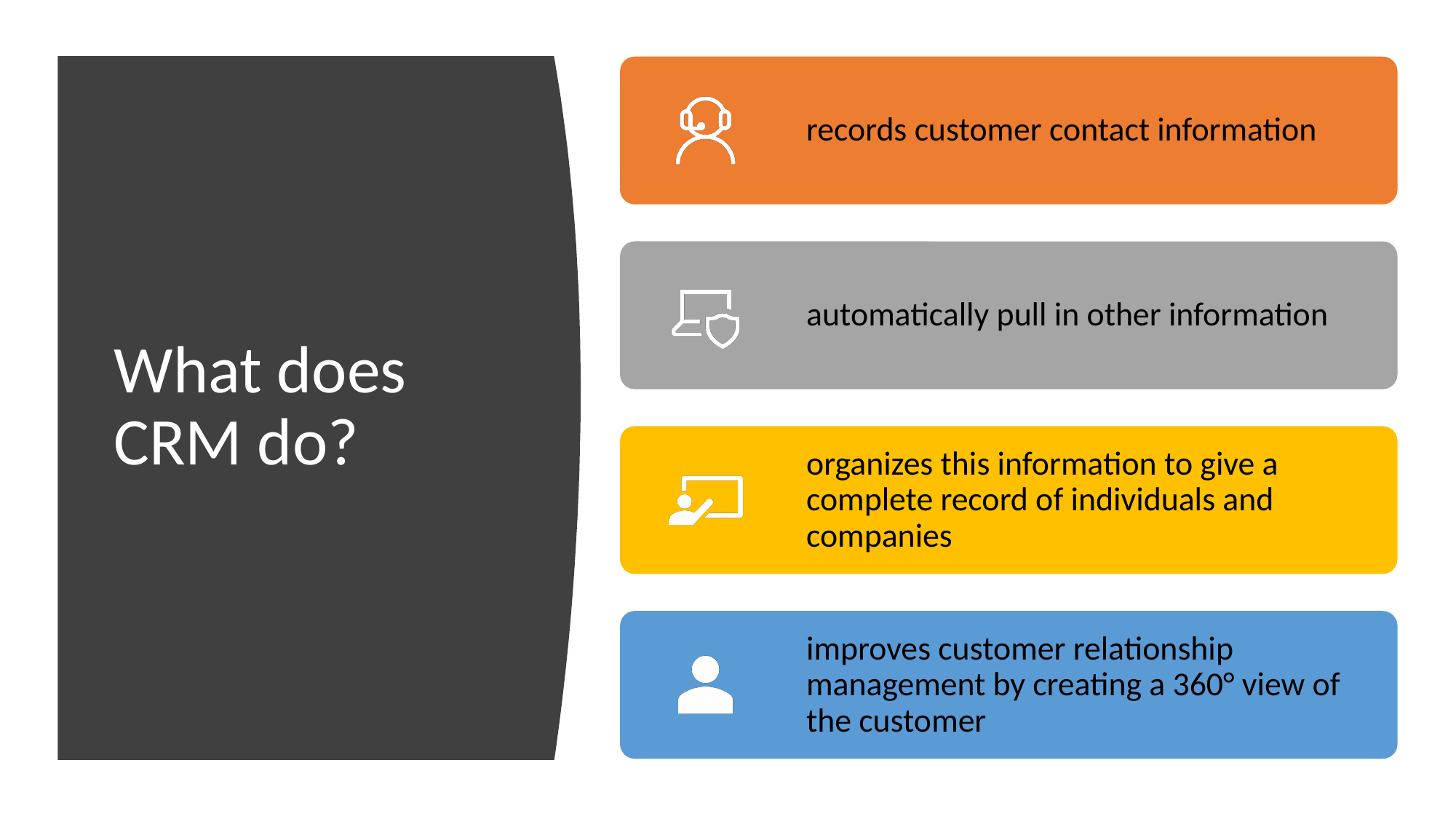

records customer contact information
automatically pull in other information
organizes this information to give a complete record of individuals and companies
improves customer relationship management by creating a 360° view of the customer

# What does CRM do?